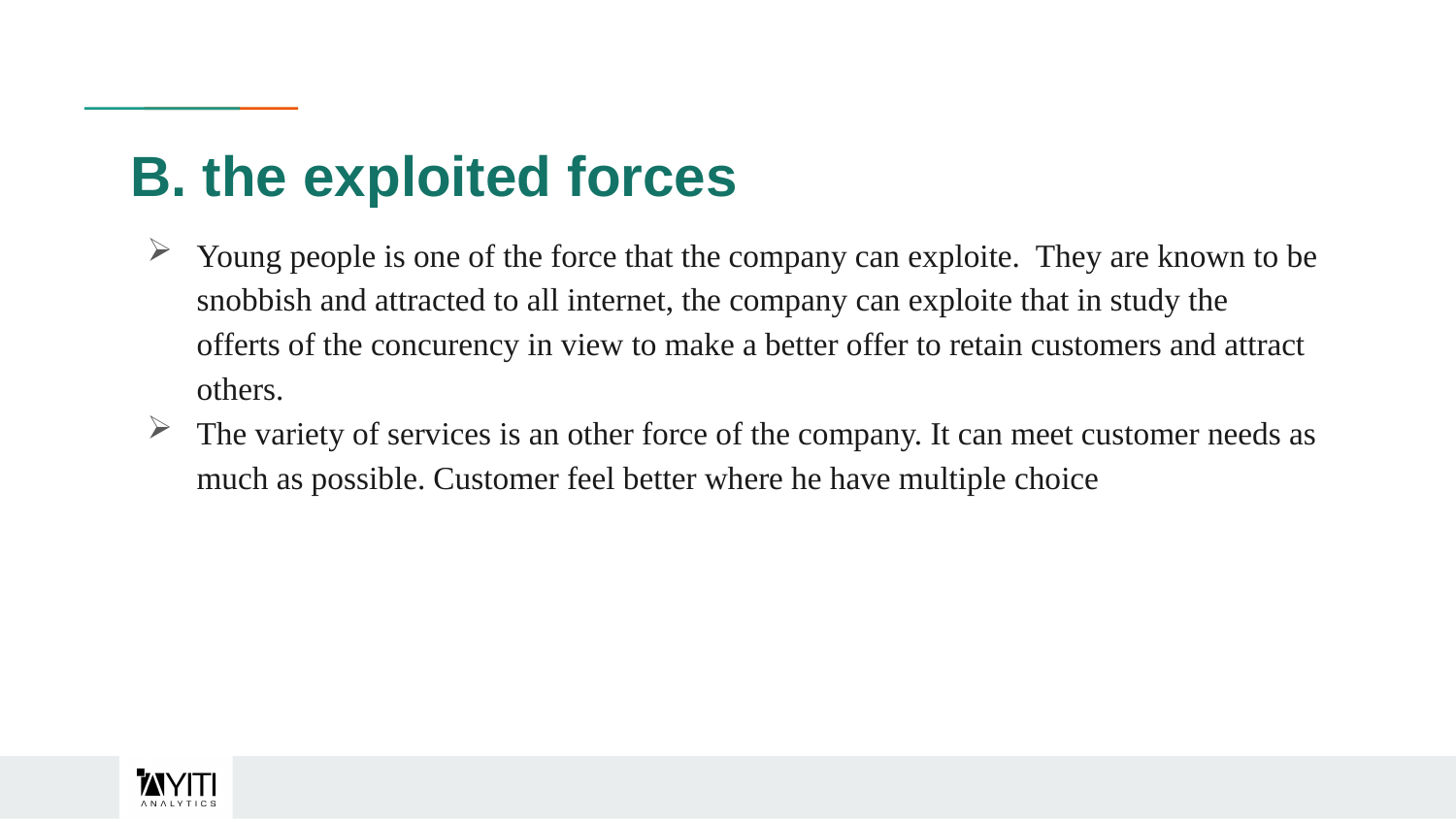

# B. the exploited forces
Young people is one of the force that the company can exploite.  They are known to be snobbish and attracted to all internet, the company can exploite that in study the offerts of the concurency in view to make a better offer to retain customers and attract others.
The variety of services is an other force of the company. It can meet customer needs as much as possible. Customer feel better where he have multiple choice